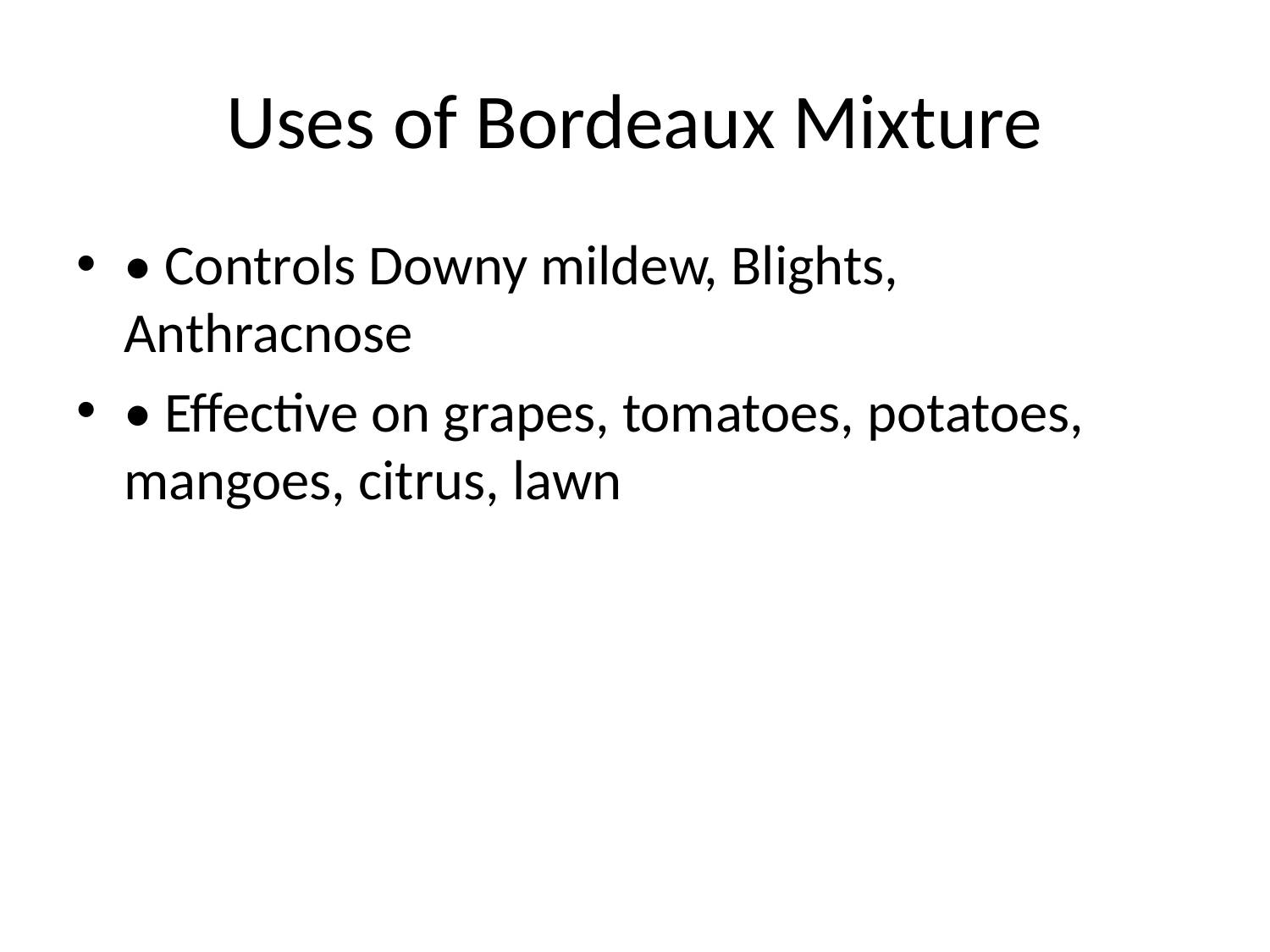

# Uses of Bordeaux Mixture
• Controls Downy mildew, Blights, Anthracnose
• Effective on grapes, tomatoes, potatoes, mangoes, citrus, lawn